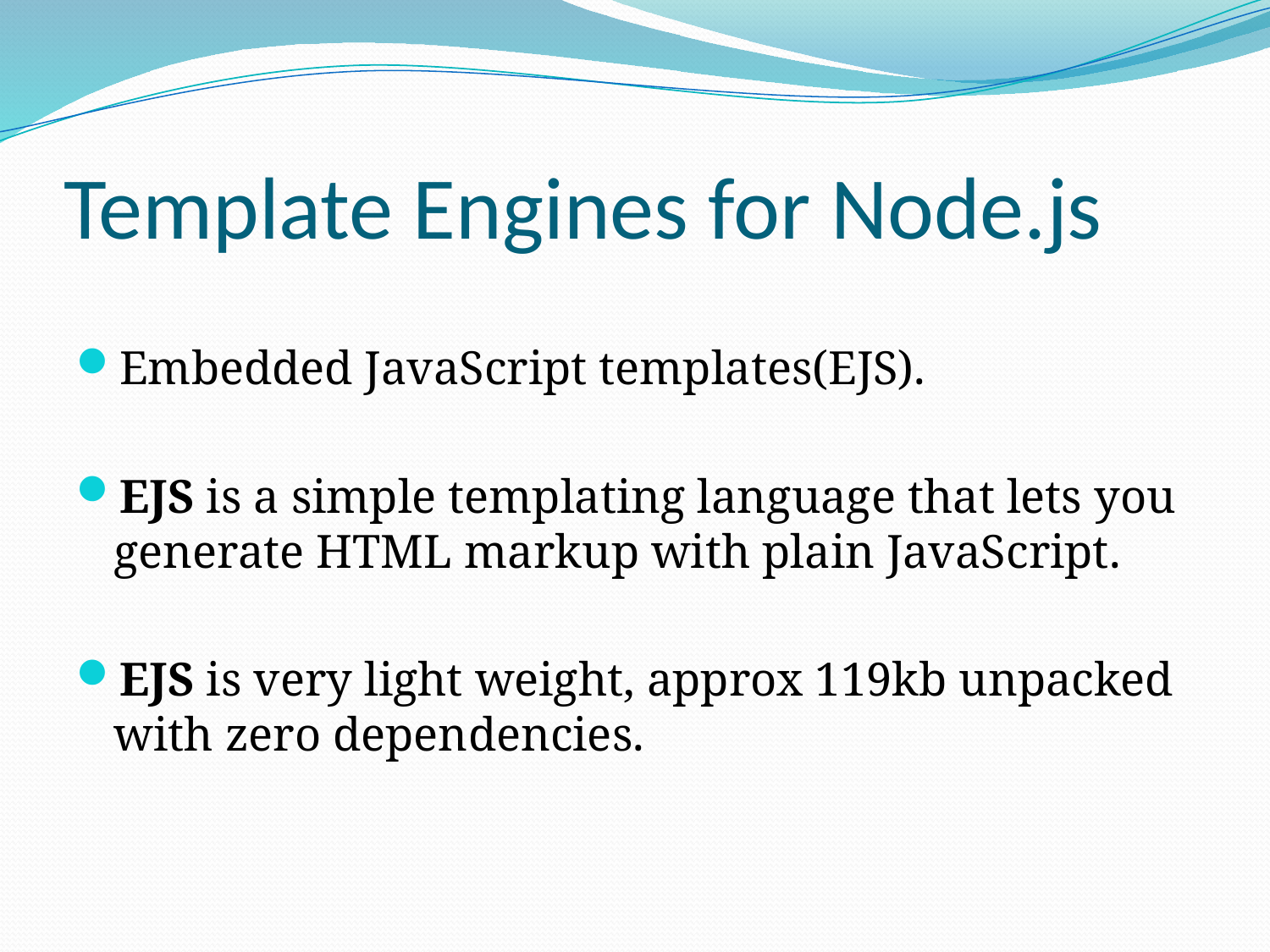

# Template Engines for Node.js

Embedded JavaScript templates(EJS).

EJS is a simple templating language that lets you generate HTML markup with plain JavaScript.

EJS is very light weight, approx 119kb unpacked with zero dependencies.